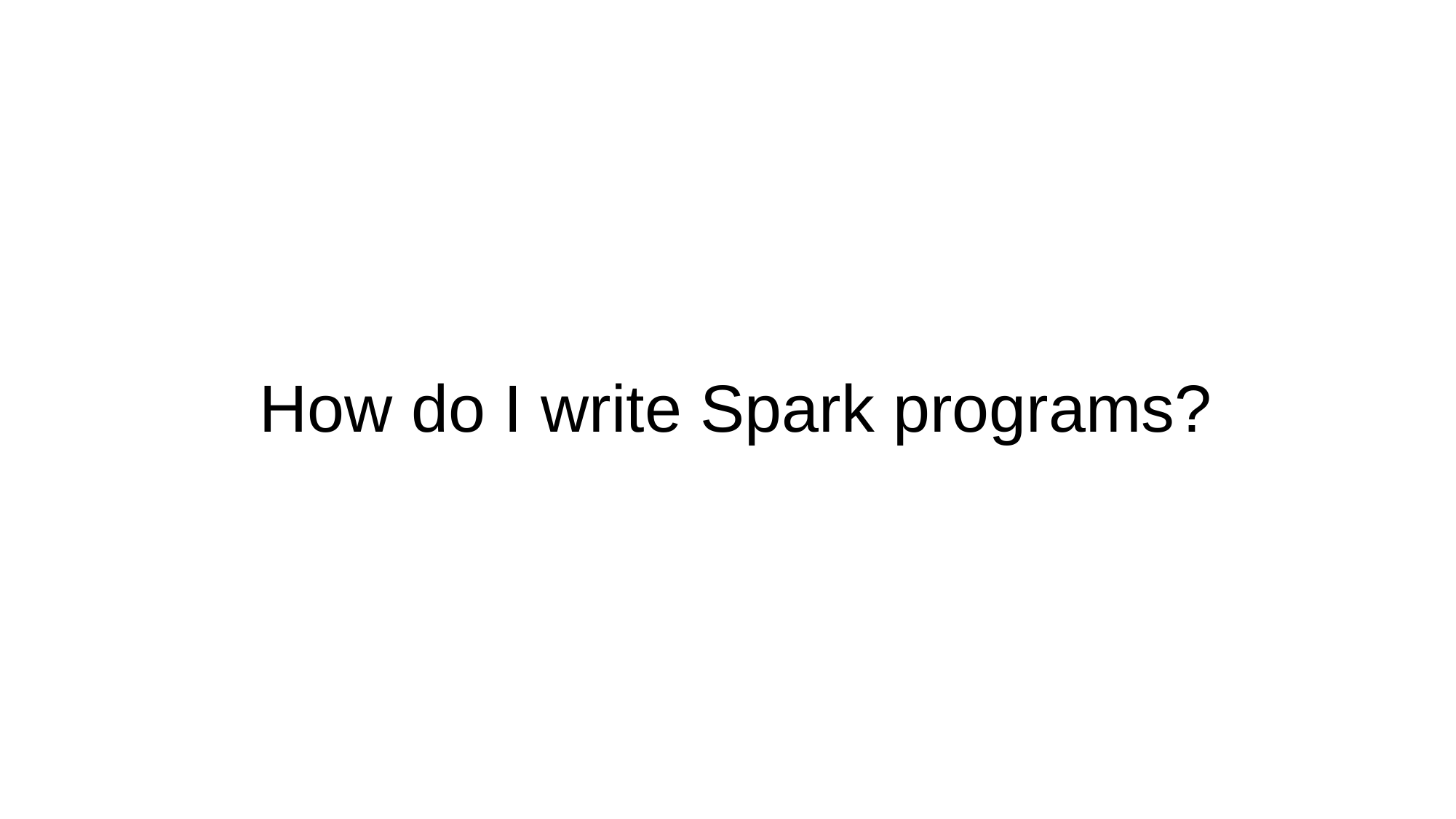

# How do I write Spark programs?